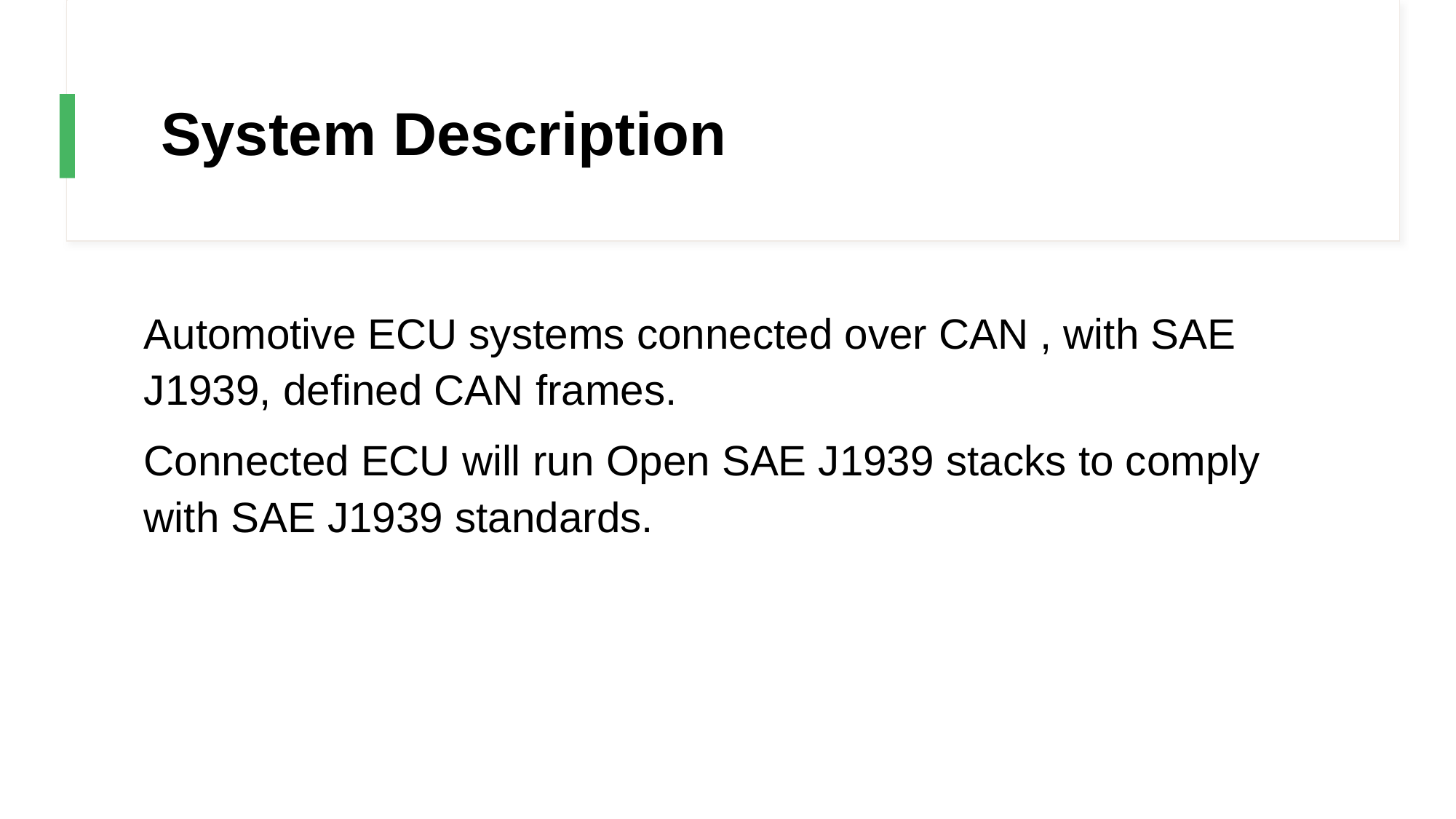

# System Description
Automotive ECU systems connected over CAN , with SAE J1939, defined CAN frames.
Connected ECU will run Open SAE J1939 stacks to comply with SAE J1939 standards.